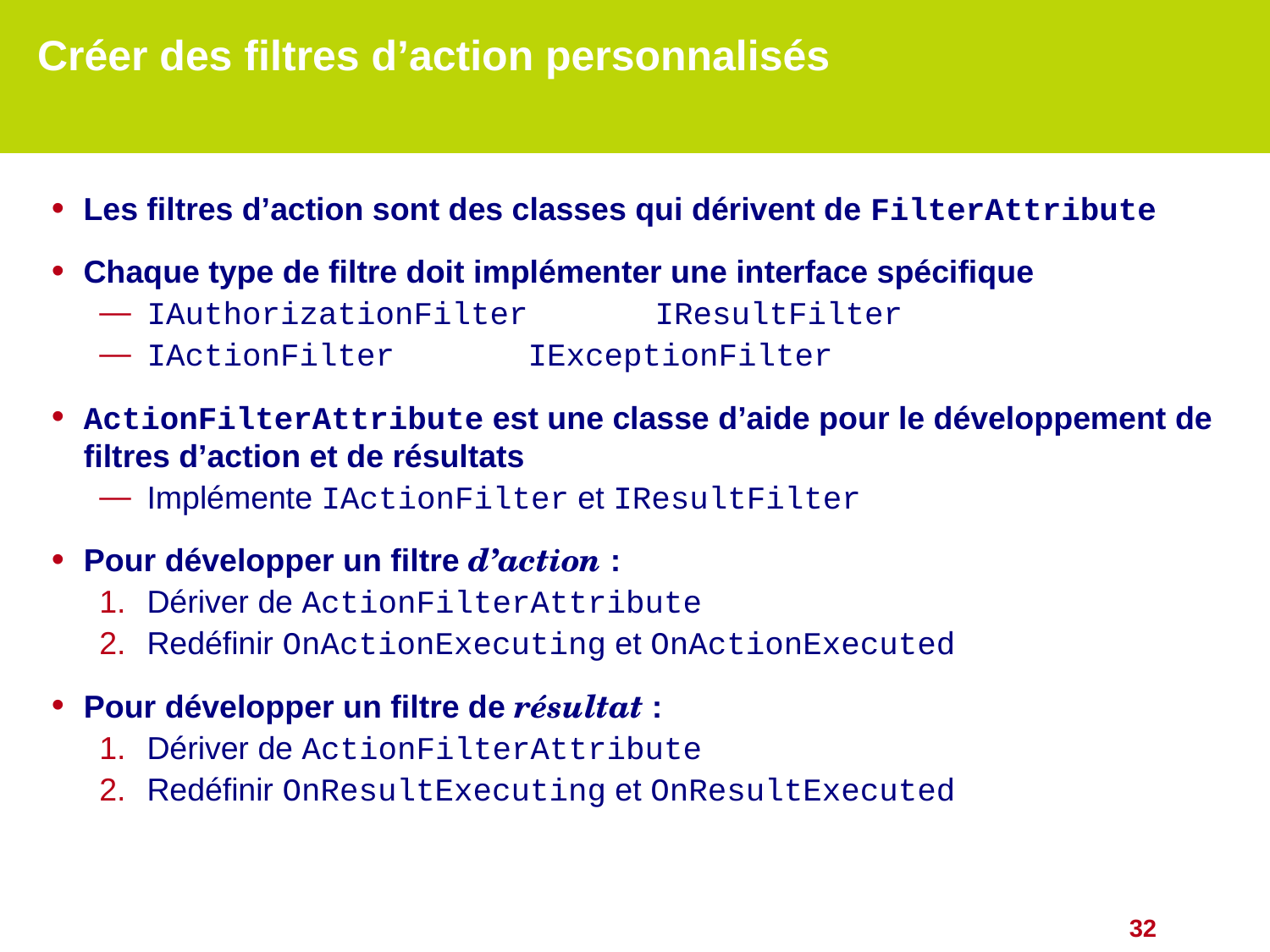

# Créer des filtres d’action personnalisés
Les filtres d’action sont des classes qui dérivent de FilterAttribute
Chaque type de filtre doit implémenter une interface spécifique
IAuthorizationFilter	IResultFilter
IActionFilter		IExceptionFilter
ActionFilterAttribute est une classe d’aide pour le développement de filtres d’action et de résultats
Implémente IActionFilter et IResultFilter
Pour développer un filtre d’action :
Dériver de ActionFilterAttribute
Redéfinir OnActionExecuting et OnActionExecuted
Pour développer un filtre de résultat :
Dériver de ActionFilterAttribute
Redéfinir OnResultExecuting et OnResultExecuted